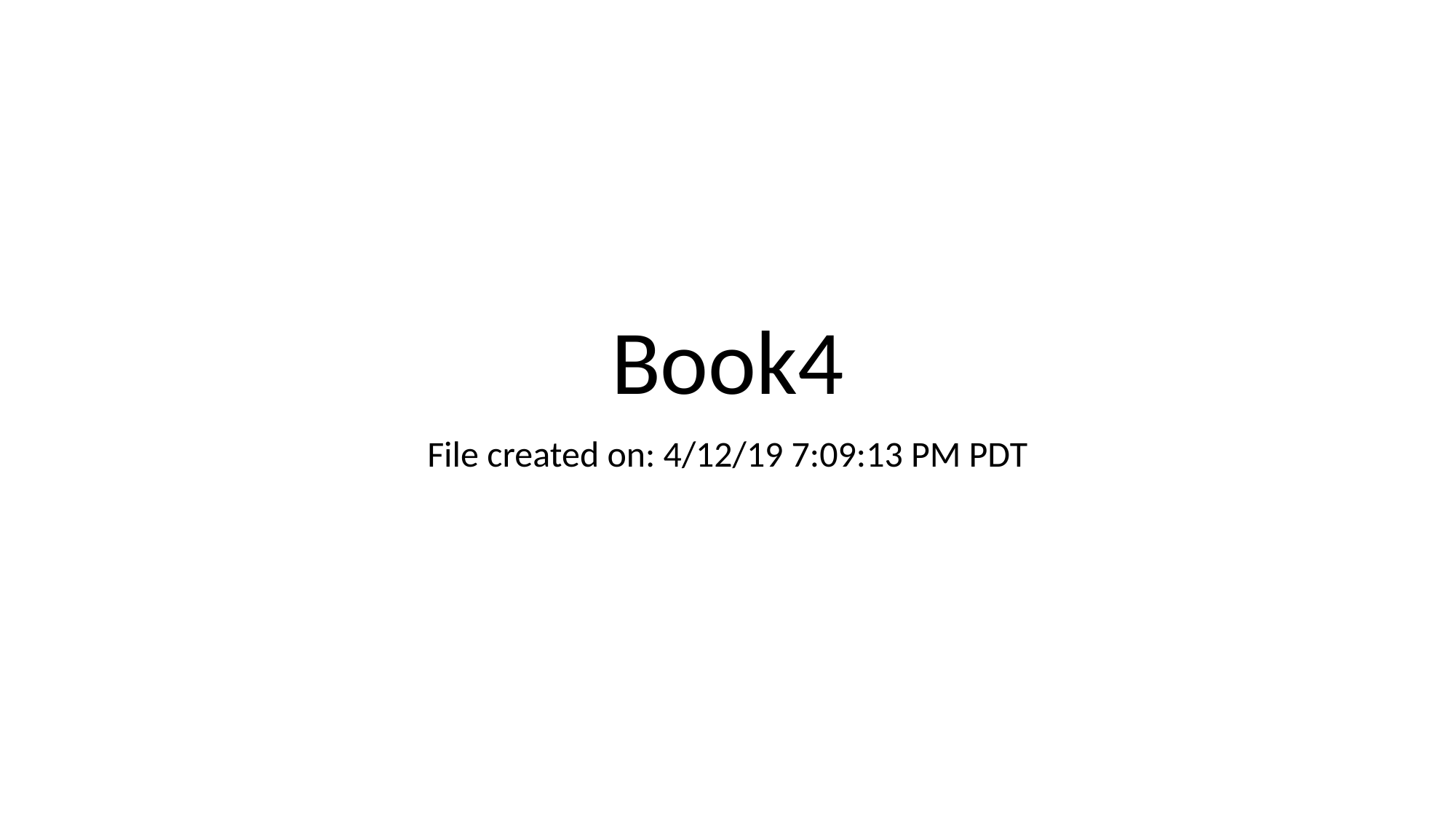

# Book4
File created on: 4/12/19 7:09:13 PM PDT